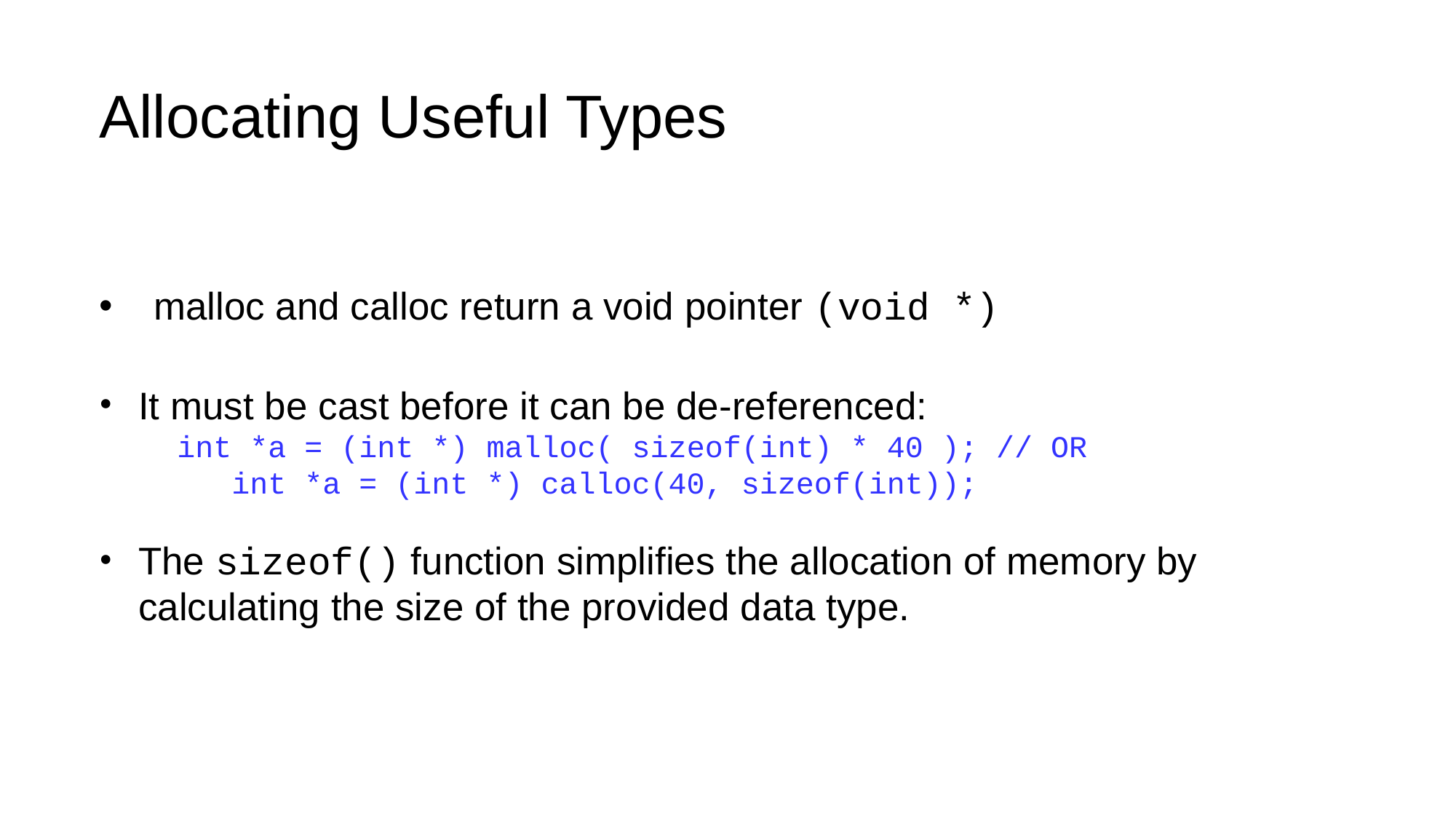

Allocating Useful Types
malloc and calloc return a void pointer (void *)

It must be cast before it can be de-referenced:
int *a = (int *) malloc( sizeof(int) * 40 ); // OR
   int *a = (int *) calloc(40, sizeof(int));

The sizeof() function simplifies the allocation of memory by calculating the size of the provided data type.